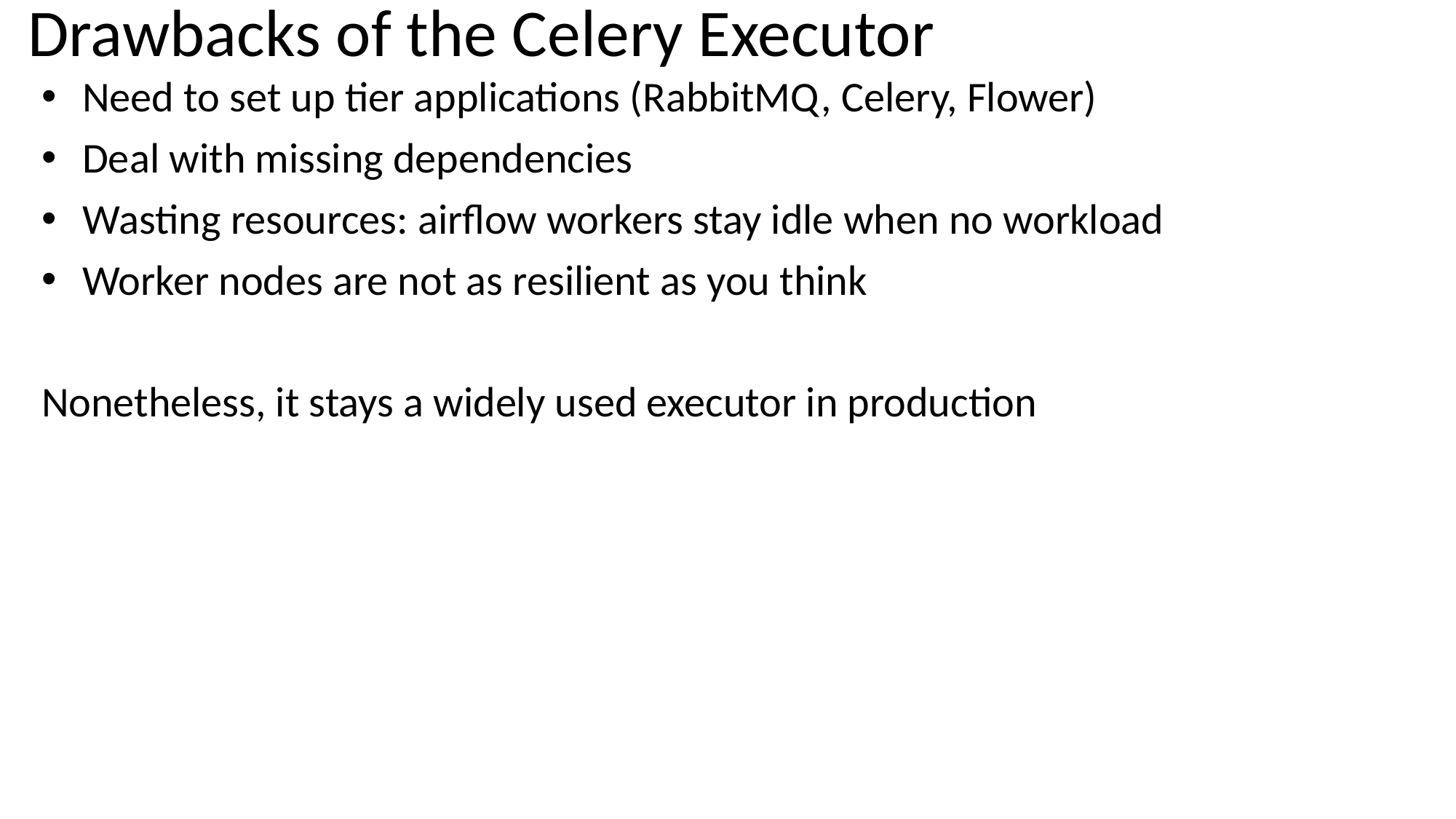

# Drawbacks of the Celery Executor
Need to set up tier applications (RabbitMQ, Celery, Flower)
Deal with missing dependencies
Wasting resources: airflow workers stay idle when no workload
Worker nodes are not as resilient as you think

Nonetheless, it stays a widely used executor in production